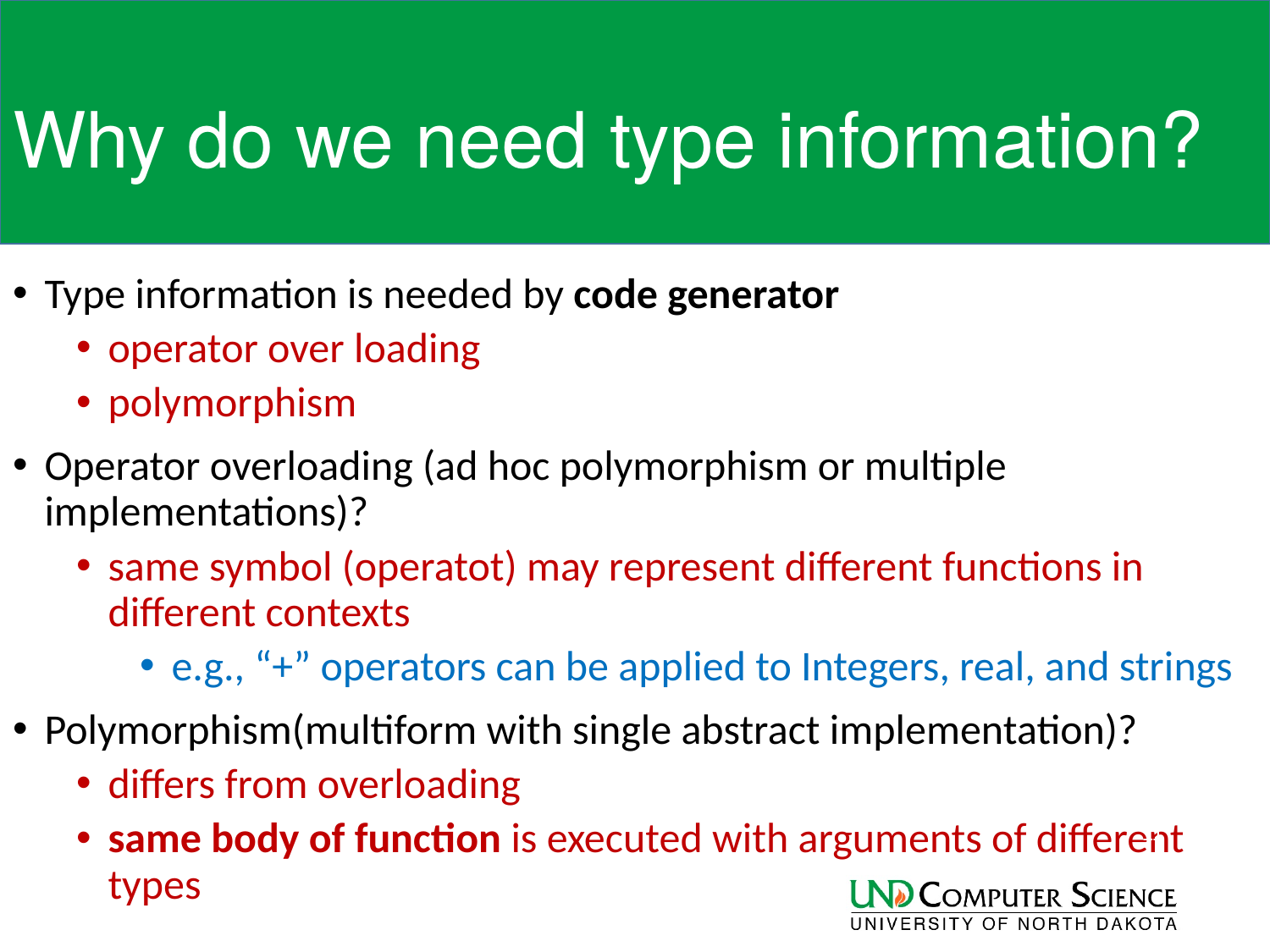

# Why do we need type information?
Type information is needed by code generator
operator over loading
polymorphism
Operator overloading (ad hoc polymorphism or multiple implementations)?
same symbol (operatot) may represent different functions in different contexts
e.g., “+” operators can be applied to Integers, real, and strings
Polymorphism(multiform with single abstract implementation)?
differs from overloading
same body of function is executed with arguments of different types
11